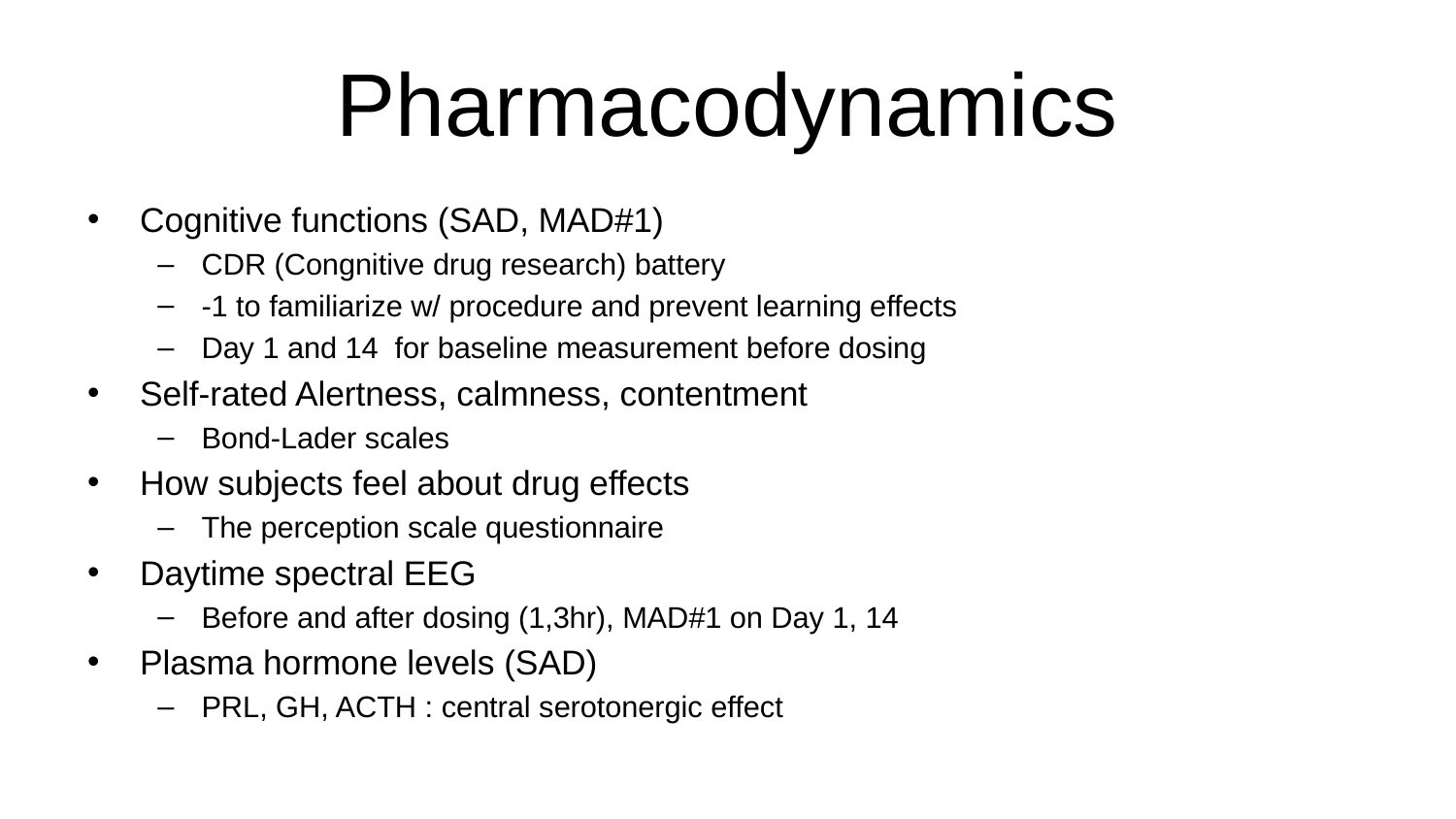

# Pharmacodynamics
Cognitive functions (SAD, MAD#1)
CDR (Congnitive drug research) battery
-1 to familiarize w/ procedure and prevent learning effects
Day 1 and 14  for baseline measurement before dosing
Self-rated Alertness, calmness, contentment
Bond-Lader scales
How subjects feel about drug effects
The perception scale questionnaire
Daytime spectral EEG
Before and after dosing (1,3hr), MAD#1 on Day 1, 14
Plasma hormone levels (SAD)
PRL, GH, ACTH : central serotonergic effect